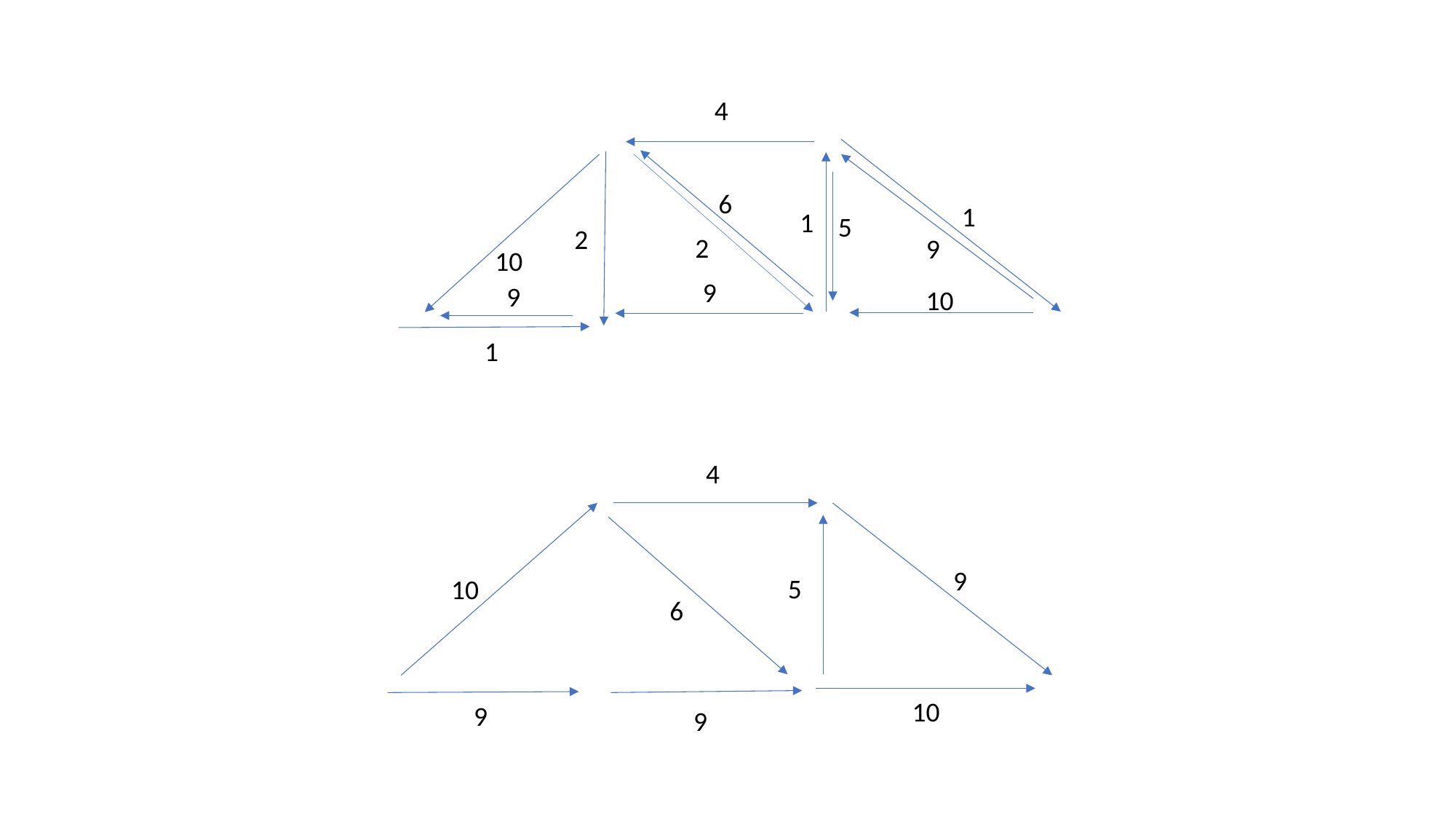

4
6
1
1
5
2
2
9
10
9
9
10
1
4
9
5
10
6
10
9
9